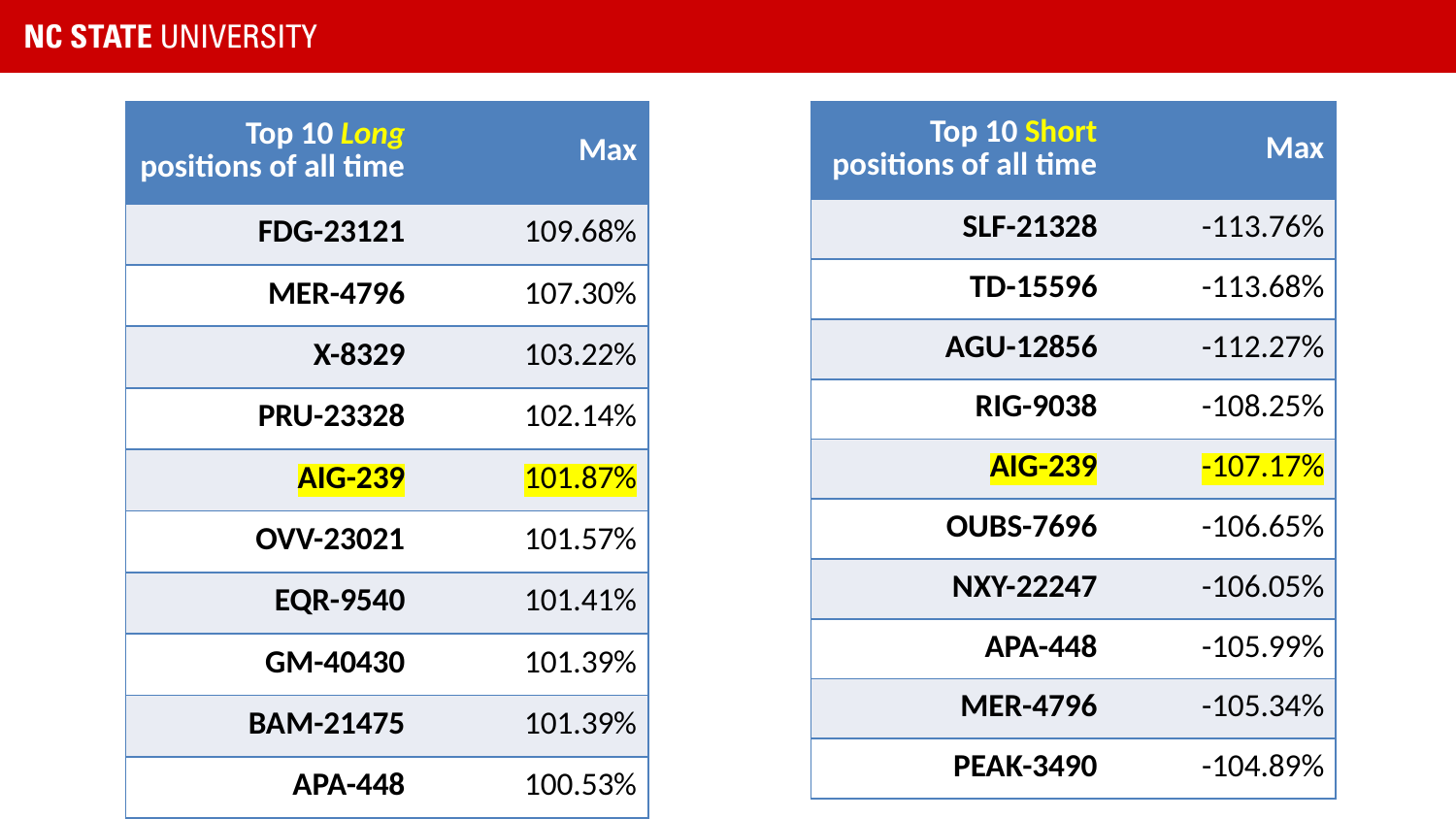

| Top 10 Long positions of all time | Max |
| --- | --- |
| FDG-23121 | 109.68% |
| MER-4796 | 107.30% |
| X-8329 | 103.22% |
| PRU-23328 | 102.14% |
| AIG-239 | 101.87% |
| OVV-23021 | 101.57% |
| EQR-9540 | 101.41% |
| GM-40430 | 101.39% |
| BAM-21475 | 101.39% |
| APA-448 | 100.53% |
| Top 10 Short positions of all time | Max |
| --- | --- |
| SLF-21328 | -113.76% |
| TD-15596 | -113.68% |
| AGU-12856 | -112.27% |
| RIG-9038 | -108.25% |
| AIG-239 | -107.17% |
| OUBS-7696 | -106.65% |
| NXY-22247 | -106.05% |
| APA-448 | -105.99% |
| MER-4796 | -105.34% |
| PEAK-3490 | -104.89% |